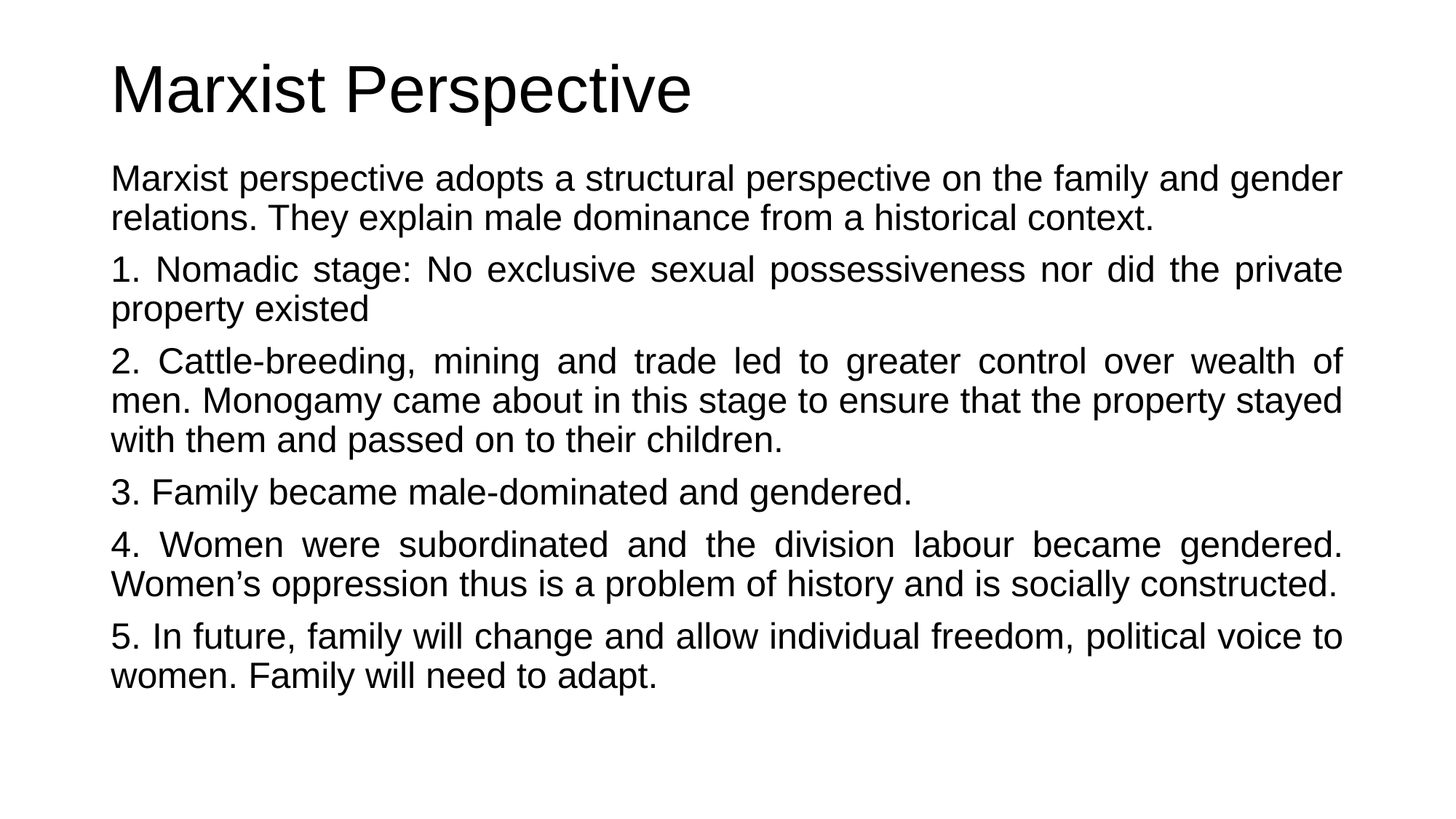

# Marxist Perspective
Marxist perspective adopts a structural perspective on the family and gender relations. They explain male dominance from a historical context.
1. Nomadic stage: No exclusive sexual possessiveness nor did the private property existed
2. Cattle-breeding, mining and trade led to greater control over wealth of men. Monogamy came about in this stage to ensure that the property stayed with them and passed on to their children.
3. Family became male-dominated and gendered.
4. Women were subordinated and the division labour became gendered. Women’s oppression thus is a problem of history and is socially constructed.
5. In future, family will change and allow individual freedom, political voice to women. Family will need to adapt.